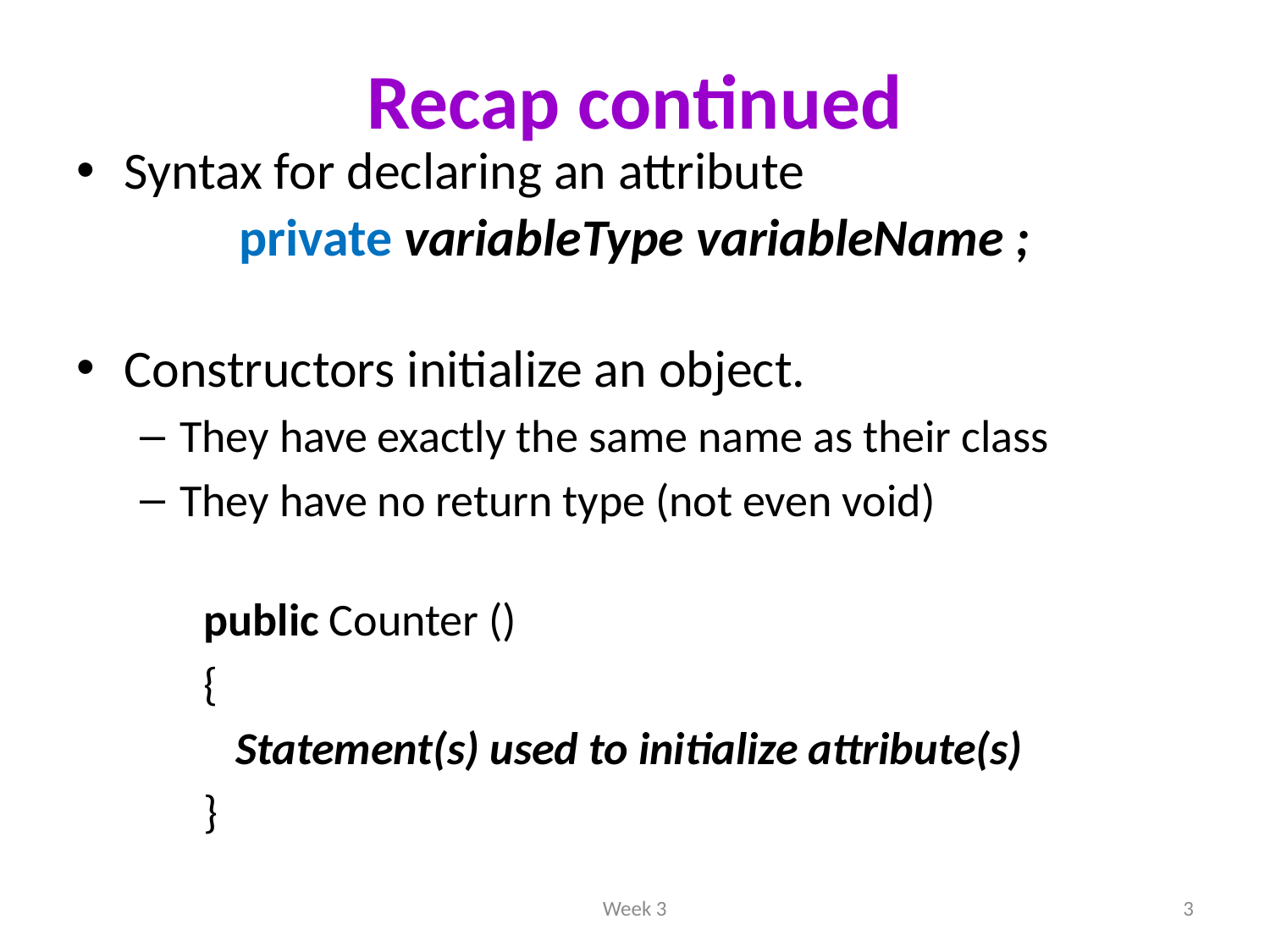

# Recap continued
Syntax for declaring an attribute
private variableType variableName ;
Constructors initialize an object.
They have exactly the same name as their class
They have no return type (not even void)
public Counter ()
{
		Statement(s) used to initialize attribute(s)
}

Week 3
3